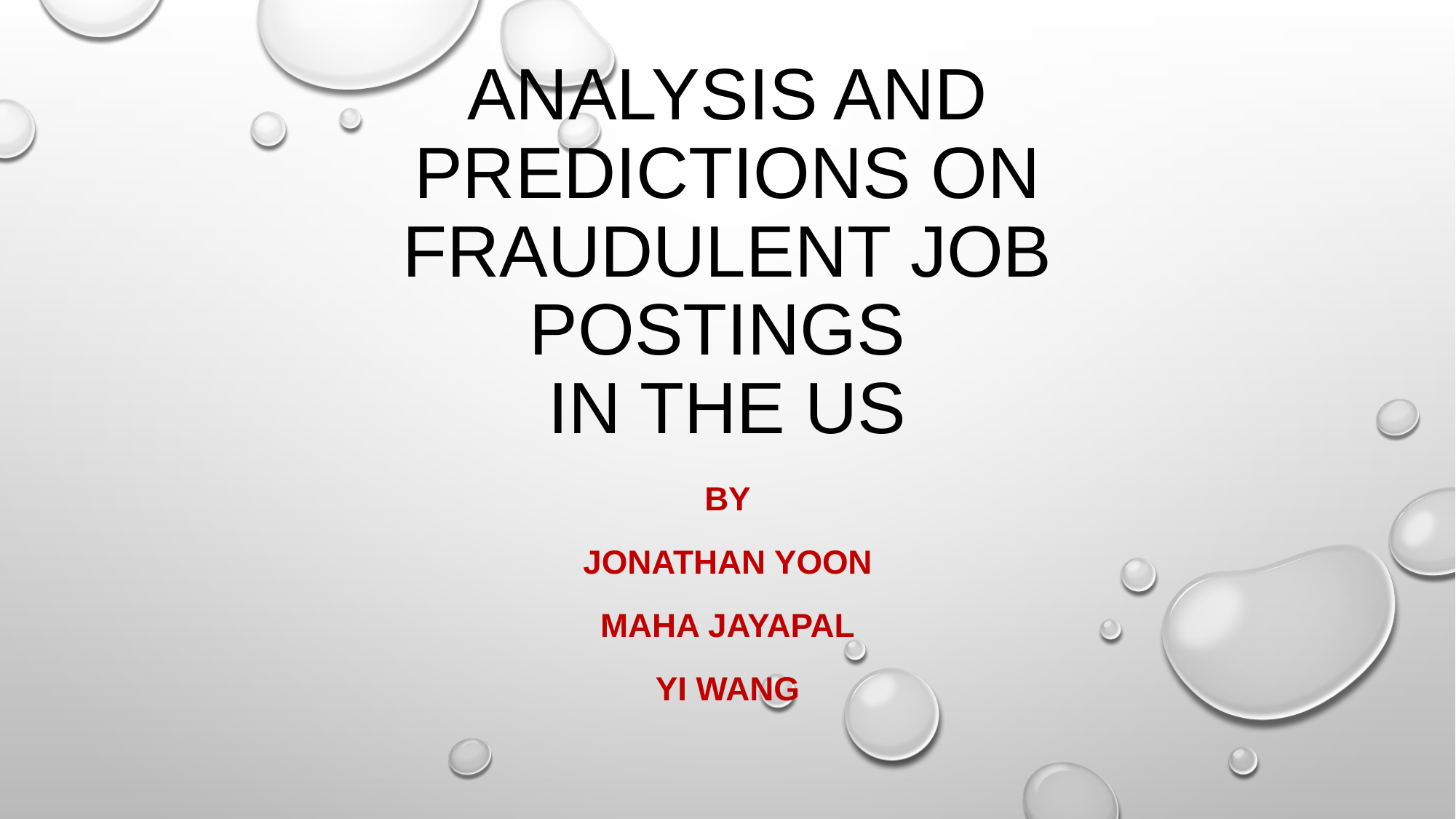

# Analysis and predictions on fraudulent job postings in the us
BY
Jonathan yoon
MAHA JAYAPAL
Yi wang